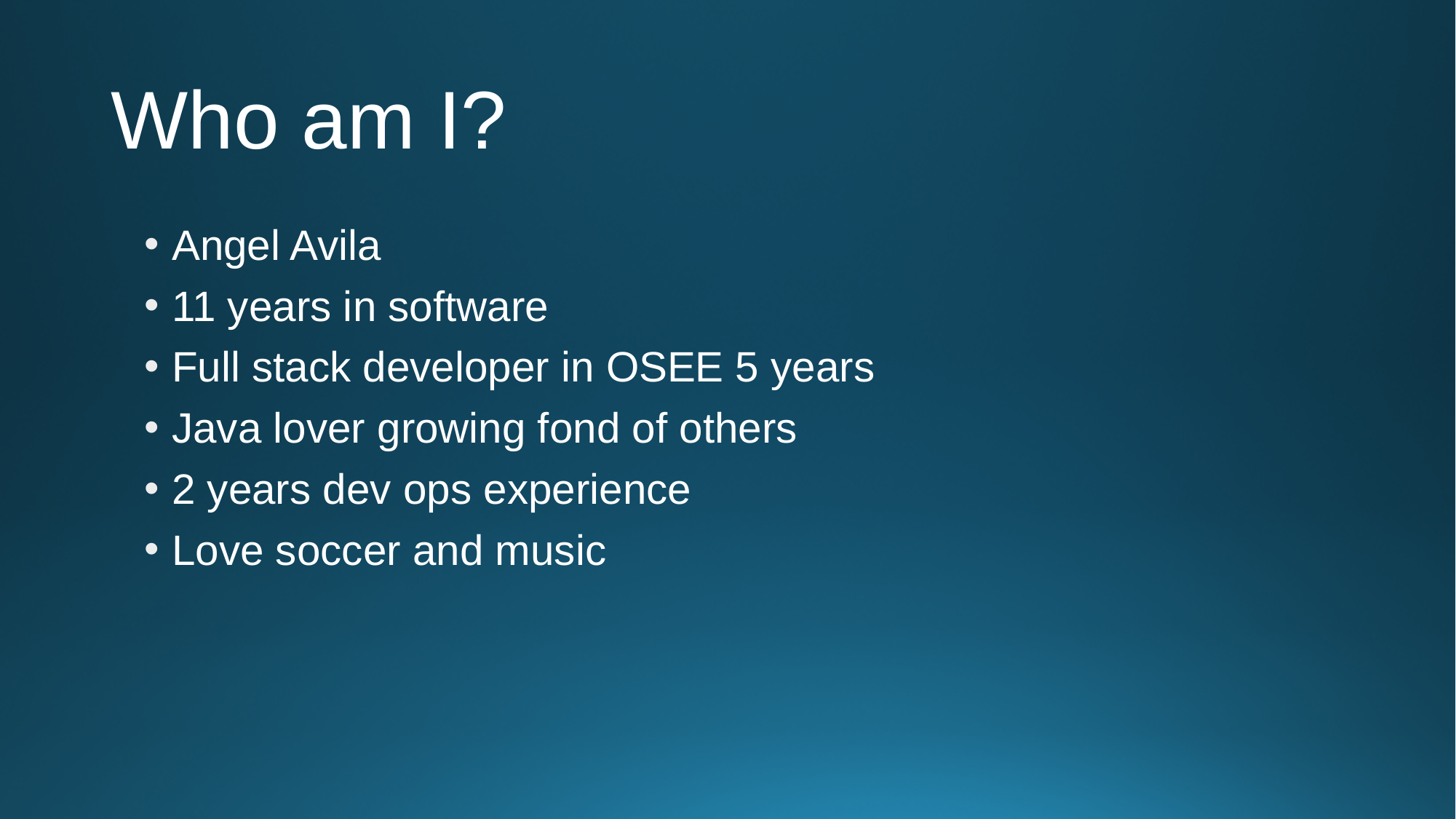

# Who am I?
Angel Avila
11 years in software
Full stack developer in OSEE 5 years
Java lover growing fond of others
2 years dev ops experience
Love soccer and music